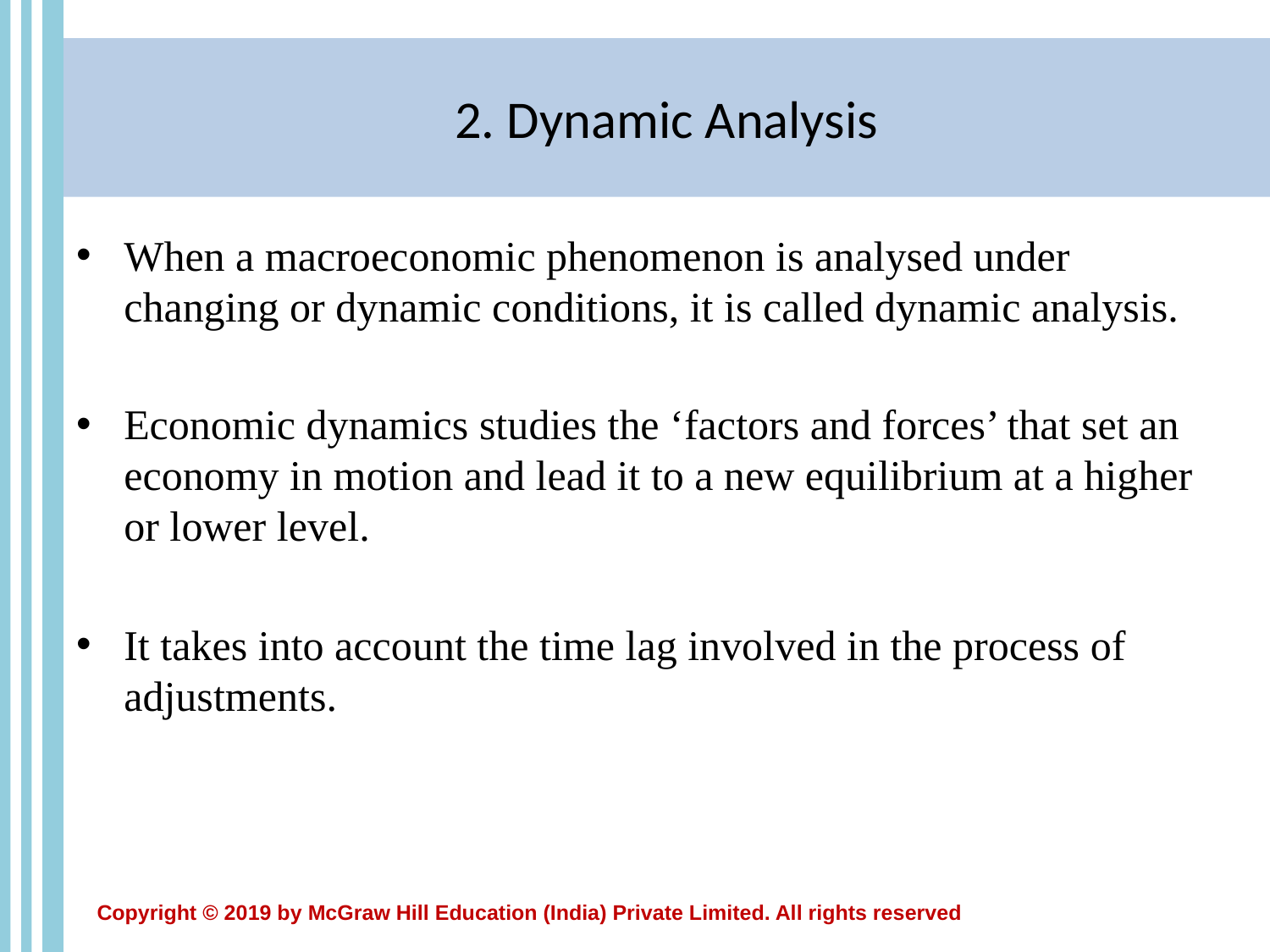

# 2. Dynamic Analysis
When a macroeconomic phenomenon is analysed under changing or dynamic conditions, it is called dynamic analysis.

Economic dynamics studies the ‘factors and forces’ that set an economy in motion and lead it to a new equilibrium at a higher or lower level.

It takes into account the time lag involved in the process of adjustments.